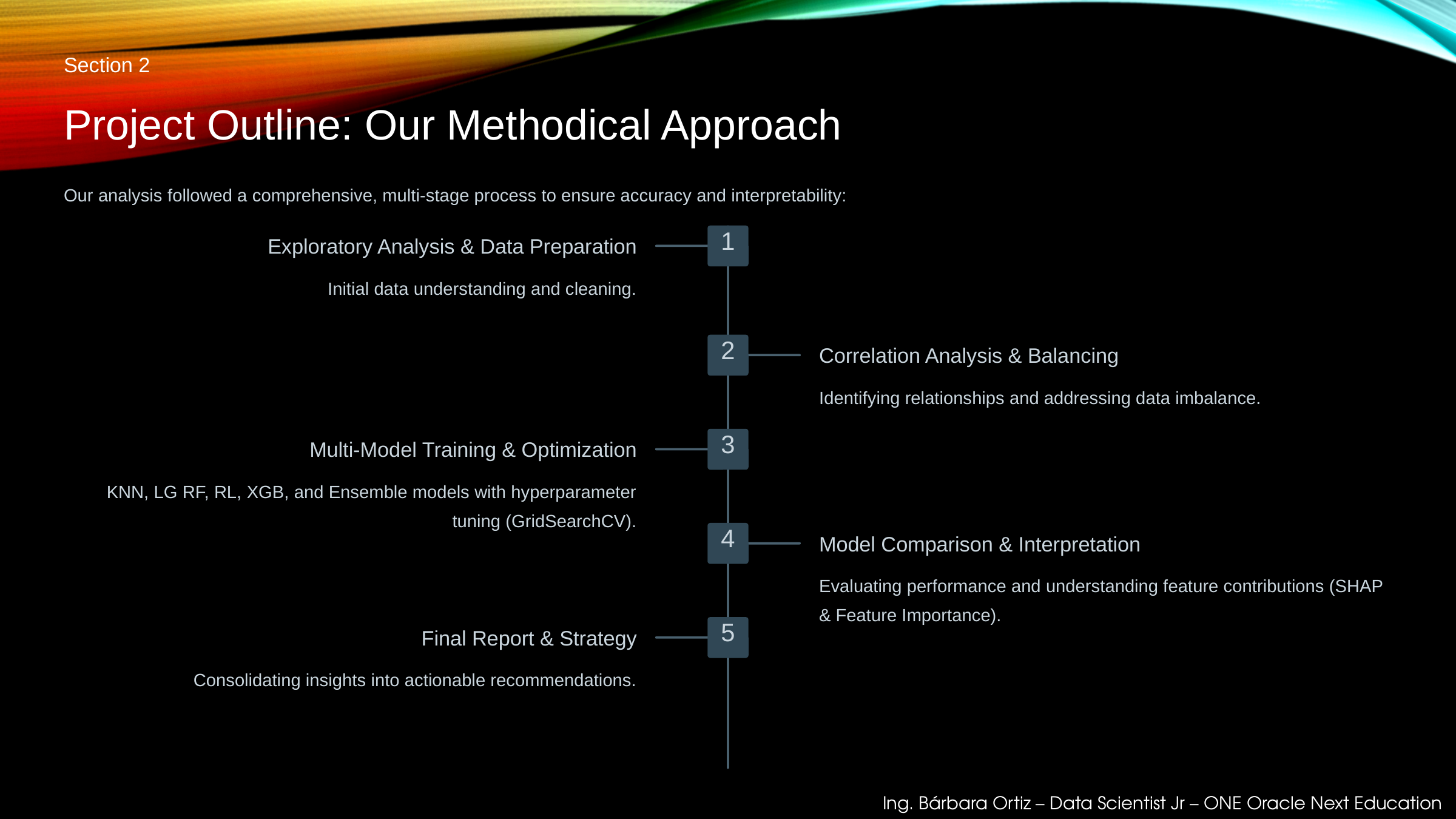

Section 2
Project Outline: Our Methodical Approach
Our analysis followed a comprehensive, multi-stage process to ensure accuracy and interpretability:

1
Exploratory Analysis & Data Preparation

Initial data understanding and cleaning.

2
Correlation Analysis & Balancing

Identifying relationships and addressing data imbalance.

3
Multi-Model Training & Optimization

KNN, LG RF, RL, XGB, and Ensemble models with hyperparameter tuning (GridSearchCV).

4
Model Comparison & Interpretation

Evaluating performance and understanding feature contributions (SHAP & Feature Importance).

5
Final Report & Strategy

Consolidating insights into actionable recommendations.
Ing. Bárbara Ortiz – Data Scientist Jr – ONE Oracle Next Education